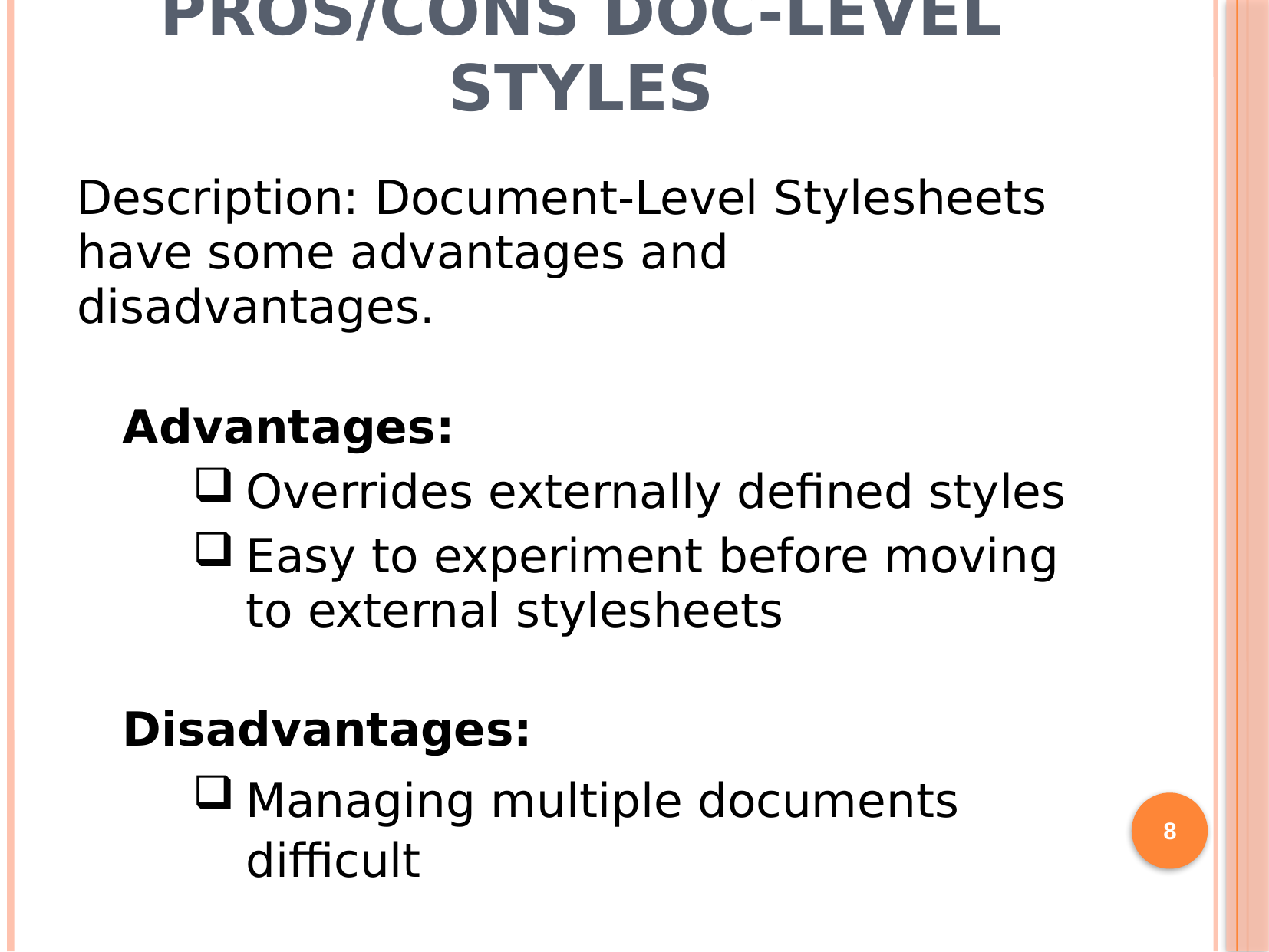

# Pros/Cons Doc-Level Styles
Description: Document-Level Stylesheets have some advantages and disadvantages.
Advantages:
Overrides externally defined styles
Easy to experiment before moving to external stylesheets
Disadvantages:
Managing multiple documents difficult
8